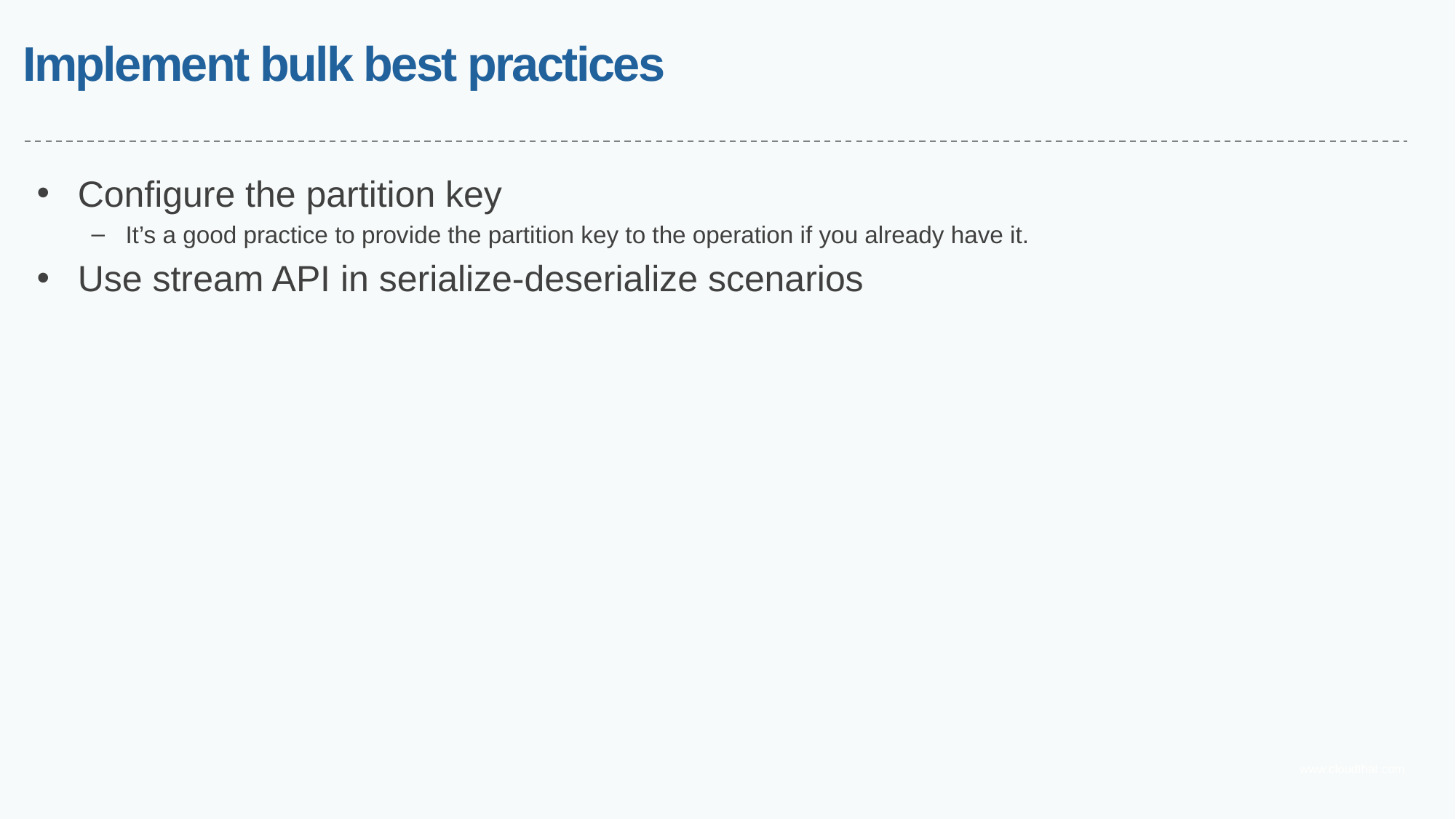

# Implement bulk best practices
Configure the partition key
It’s a good practice to provide the partition key to the operation if you already have it.
Use stream API in serialize-deserialize scenarios